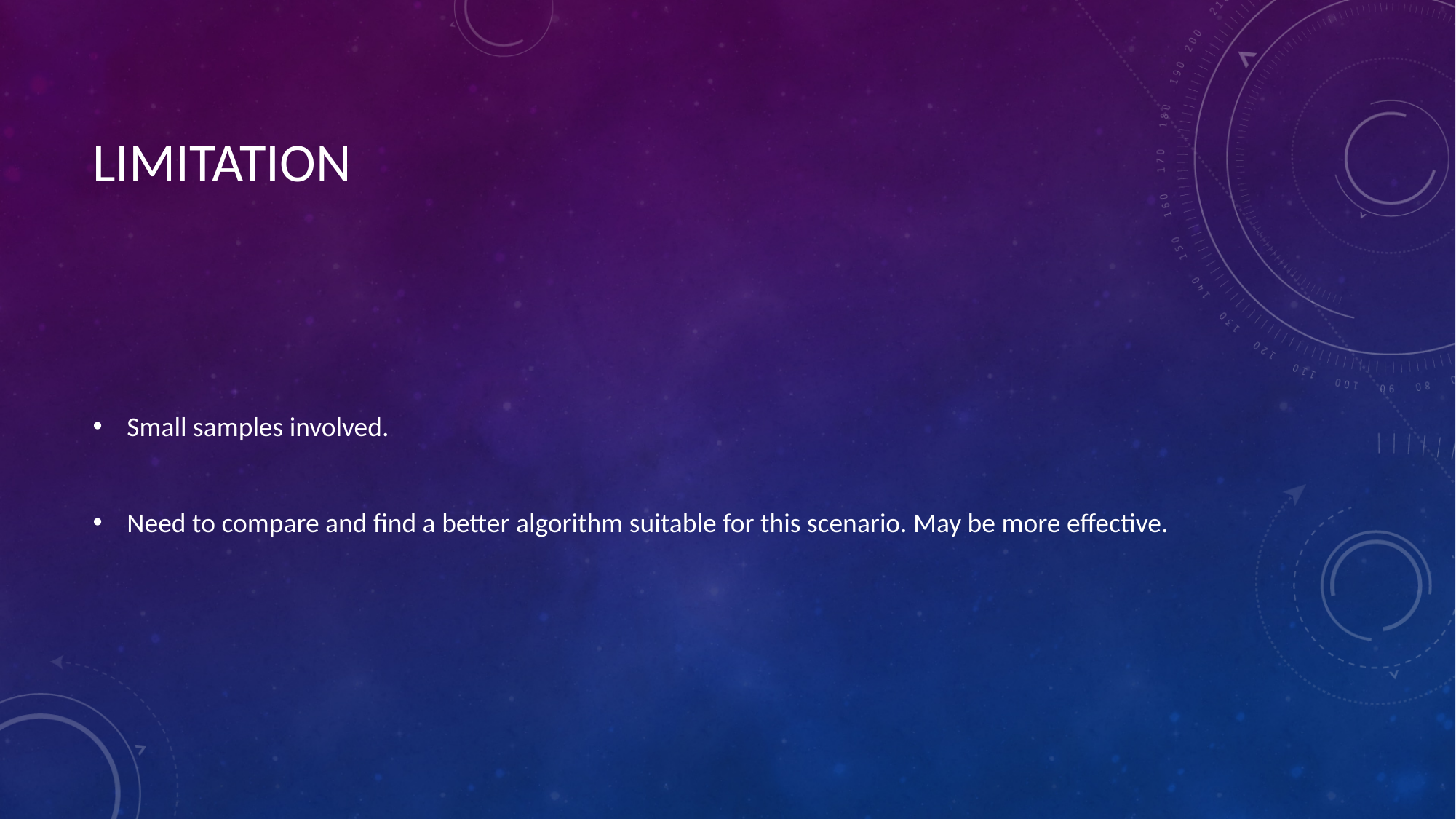

# Limitation
Small samples involved.

Need to compare and find a better algorithm suitable for this scenario. May be more effective.